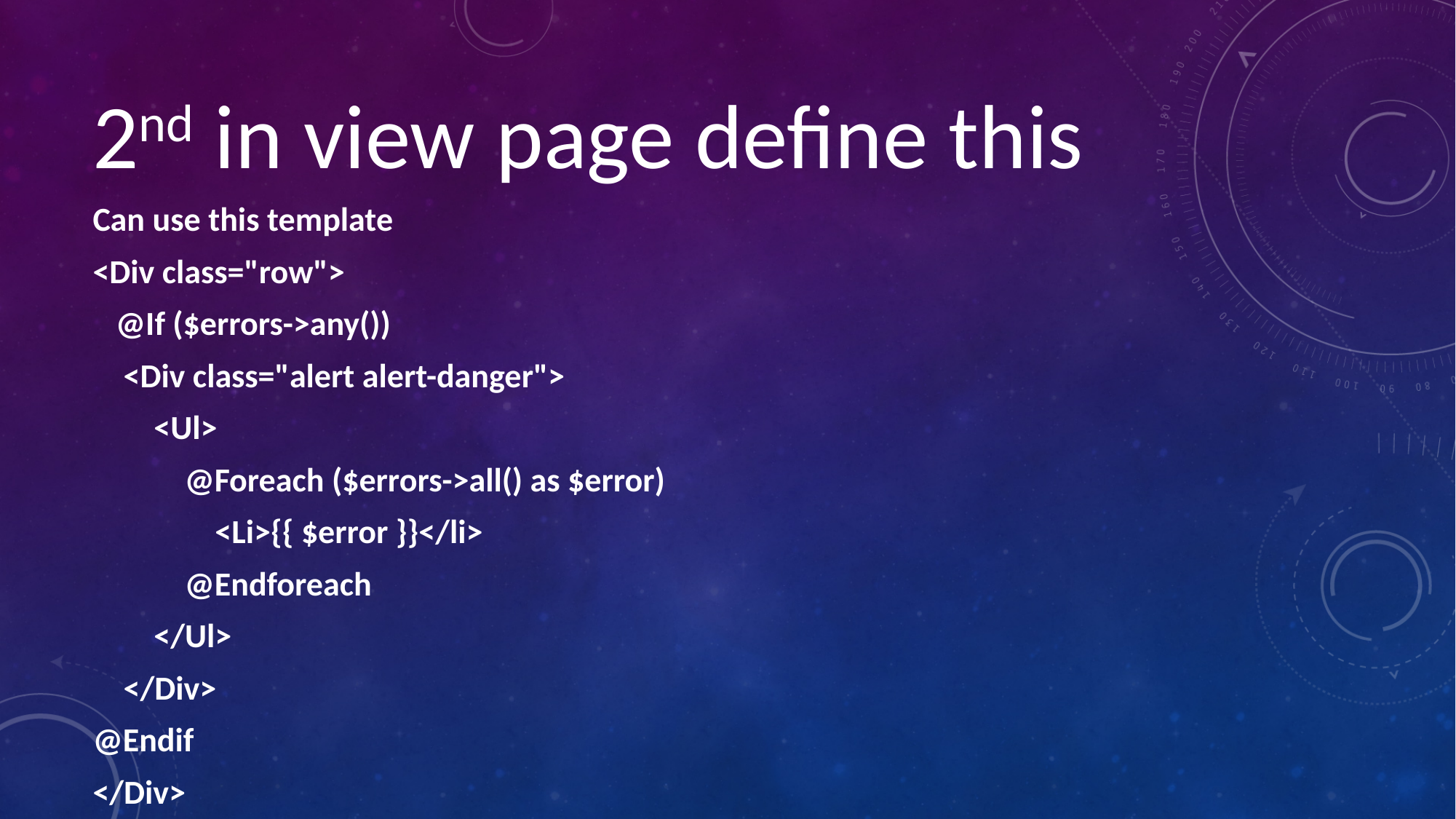

# 2nd in view page define this
Can use this template
<Div class="row">
   @If ($errors->any())
    <Div class="alert alert-danger">
        <Ul>
            @Foreach ($errors->all() as $error)
                <Li>{{ $error }}</li>
            @Endforeach
        </Ul>
    </Div>
@Endif
</Div>